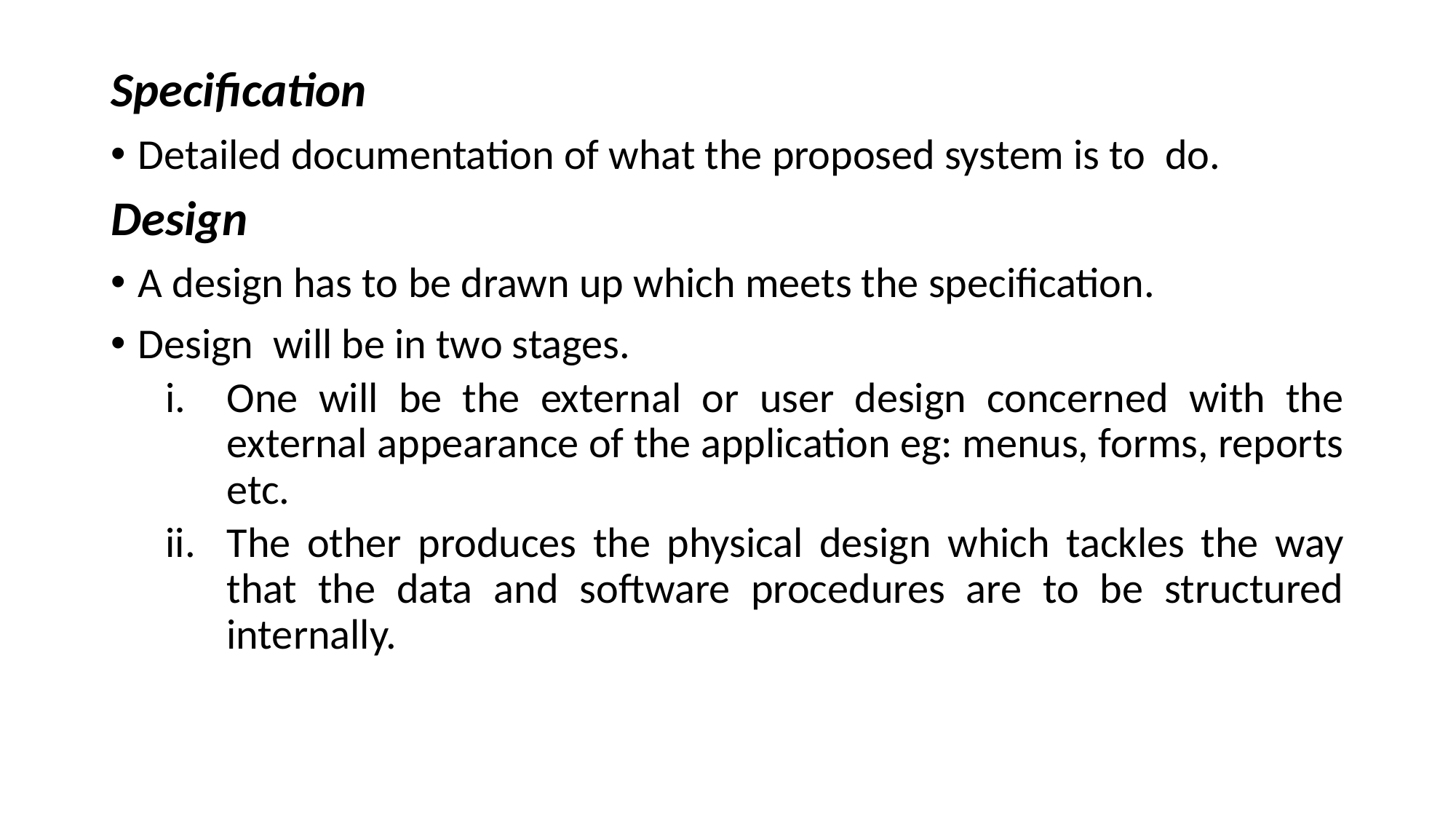

Specification
Detailed documentation of what the proposed system is to  do.
Design
A design has to be drawn up which meets the specification.
Design  will be in two stages.
One will be the external or user design concerned with the external appearance of the application eg: menus, forms, reports etc.
The other produces the physical design which tackles the way that the data and software procedures are to be structured internally.